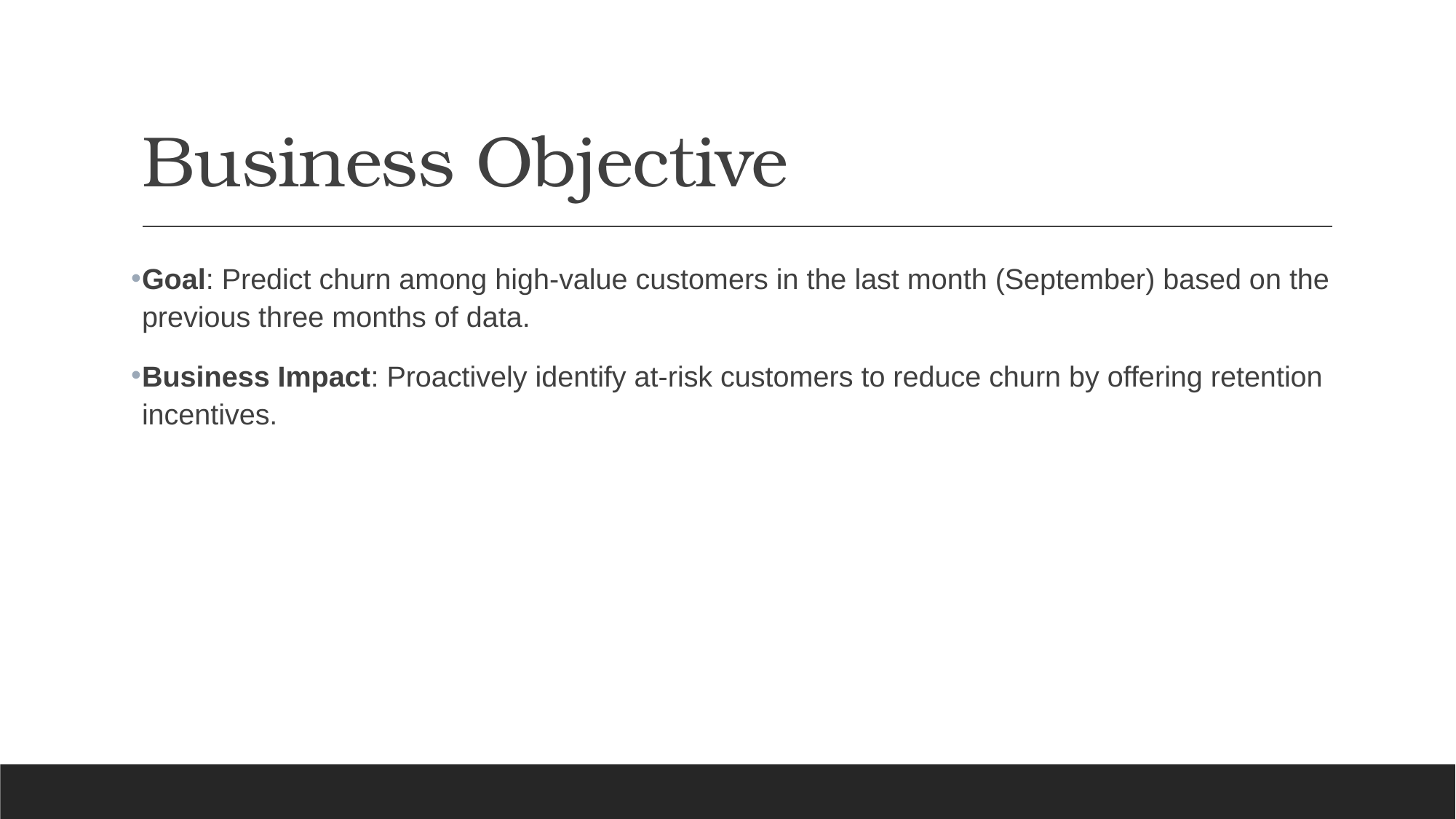

# Business Objective
Goal: Predict churn among high-value customers in the last month (September) based on the previous three months of data.
Business Impact: Proactively identify at-risk customers to reduce churn by offering retention incentives.